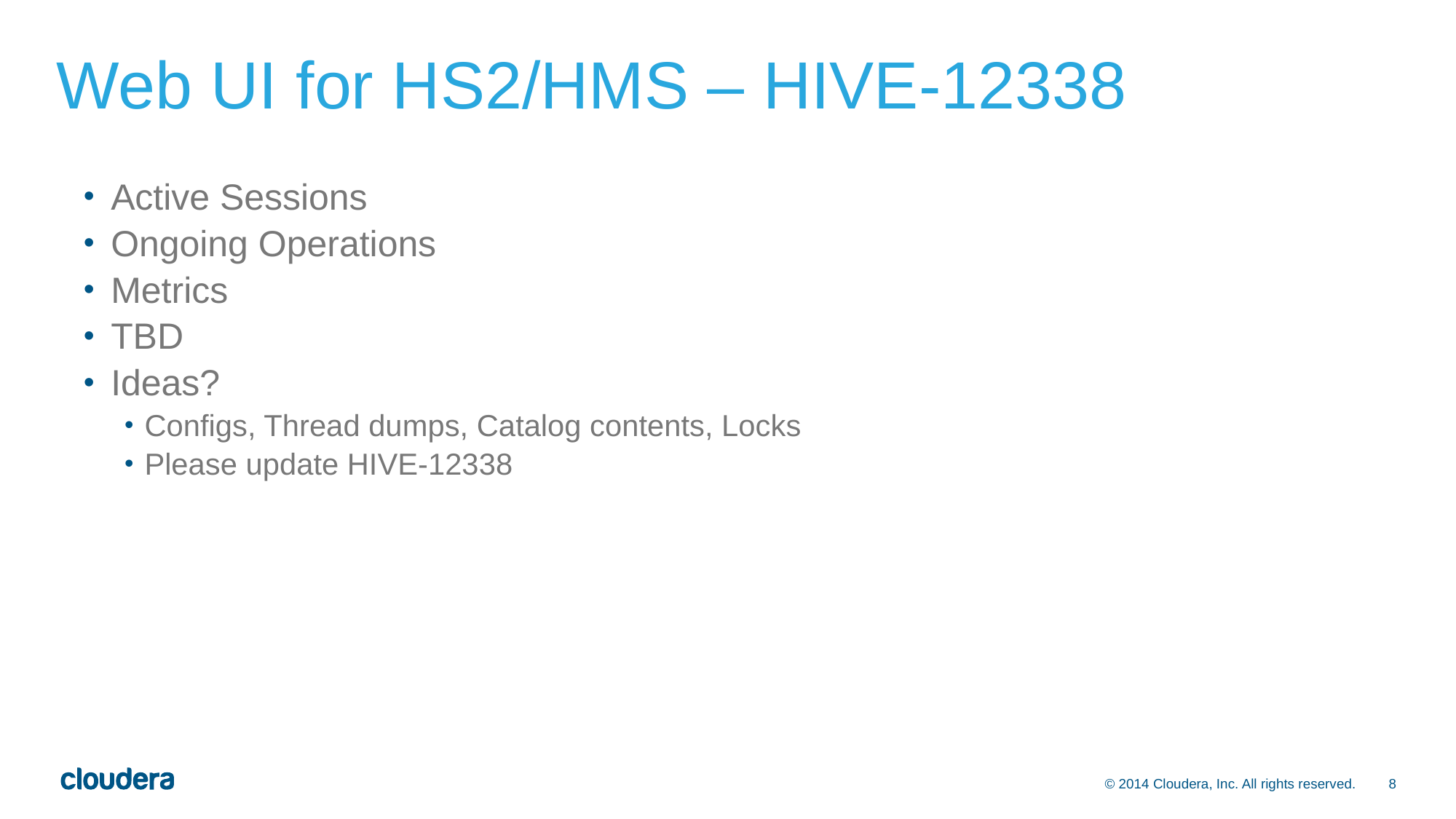

# Web UI for HS2/HMS – HIVE-12338
Active Sessions
Ongoing Operations
Metrics
TBD
Ideas?
Configs, Thread dumps, Catalog contents, Locks
Please update HIVE-12338